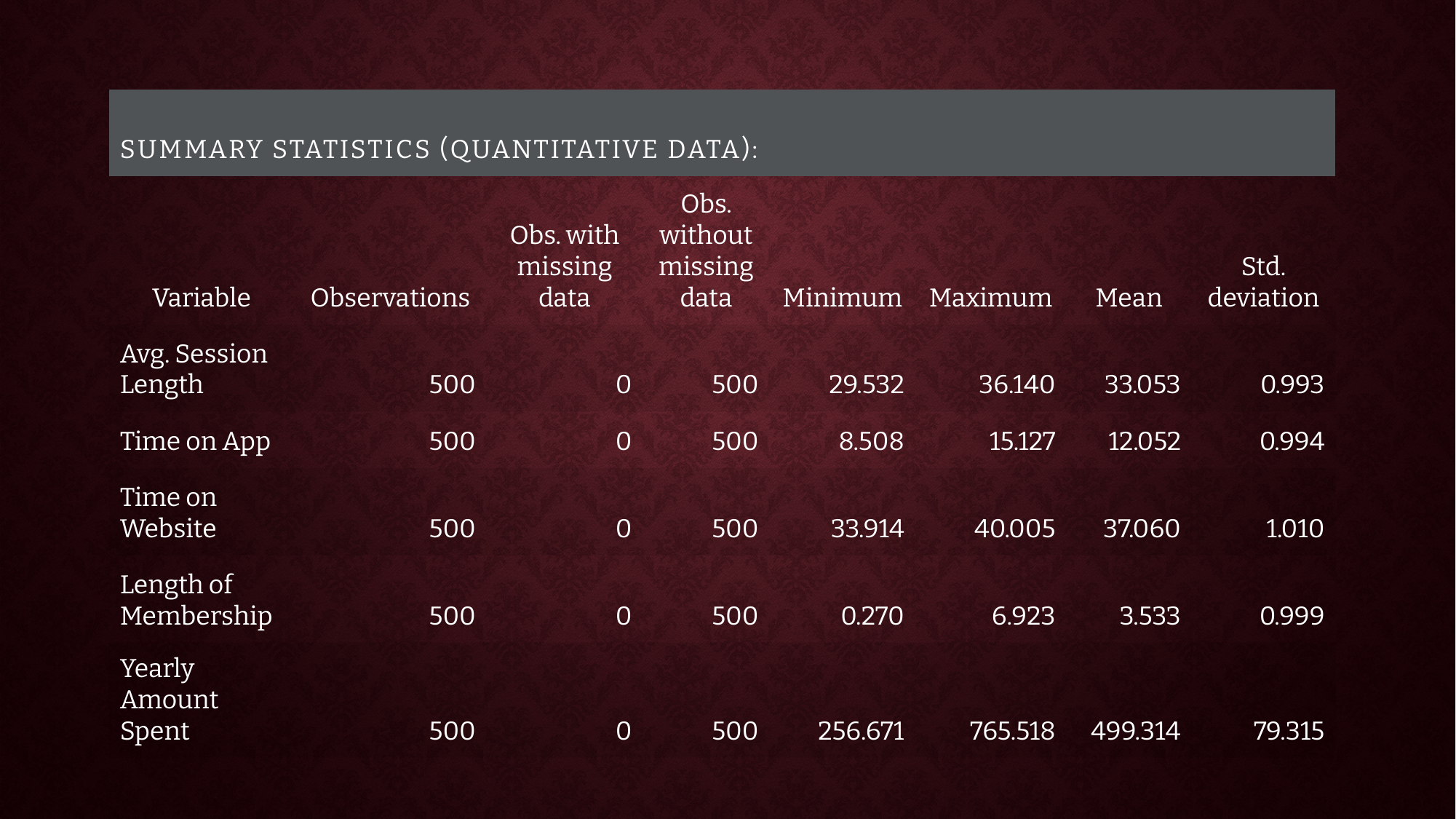

| Summary statistics (Quantitative data): |  |  |  |  |  |  |  |
| --- | --- | --- | --- | --- | --- | --- | --- |
| Variable | Observations | Obs. with missing data | Obs. without missing data | Minimum | Maximum | Mean | Std. deviation |
| Avg. Session Length | 500 | 0 | 500 | 29.532 | 36.140 | 33.053 | 0.993 |
| Time on App | 500 | 0 | 500 | 8.508 | 15.127 | 12.052 | 0.994 |
| Time on Website | 500 | 0 | 500 | 33.914 | 40.005 | 37.060 | 1.010 |
| Length of Membership | 500 | 0 | 500 | 0.270 | 6.923 | 3.533 | 0.999 |
| Yearly Amount Spent | 500 | 0 | 500 | 256.671 | 765.518 | 499.314 | 79.315 |